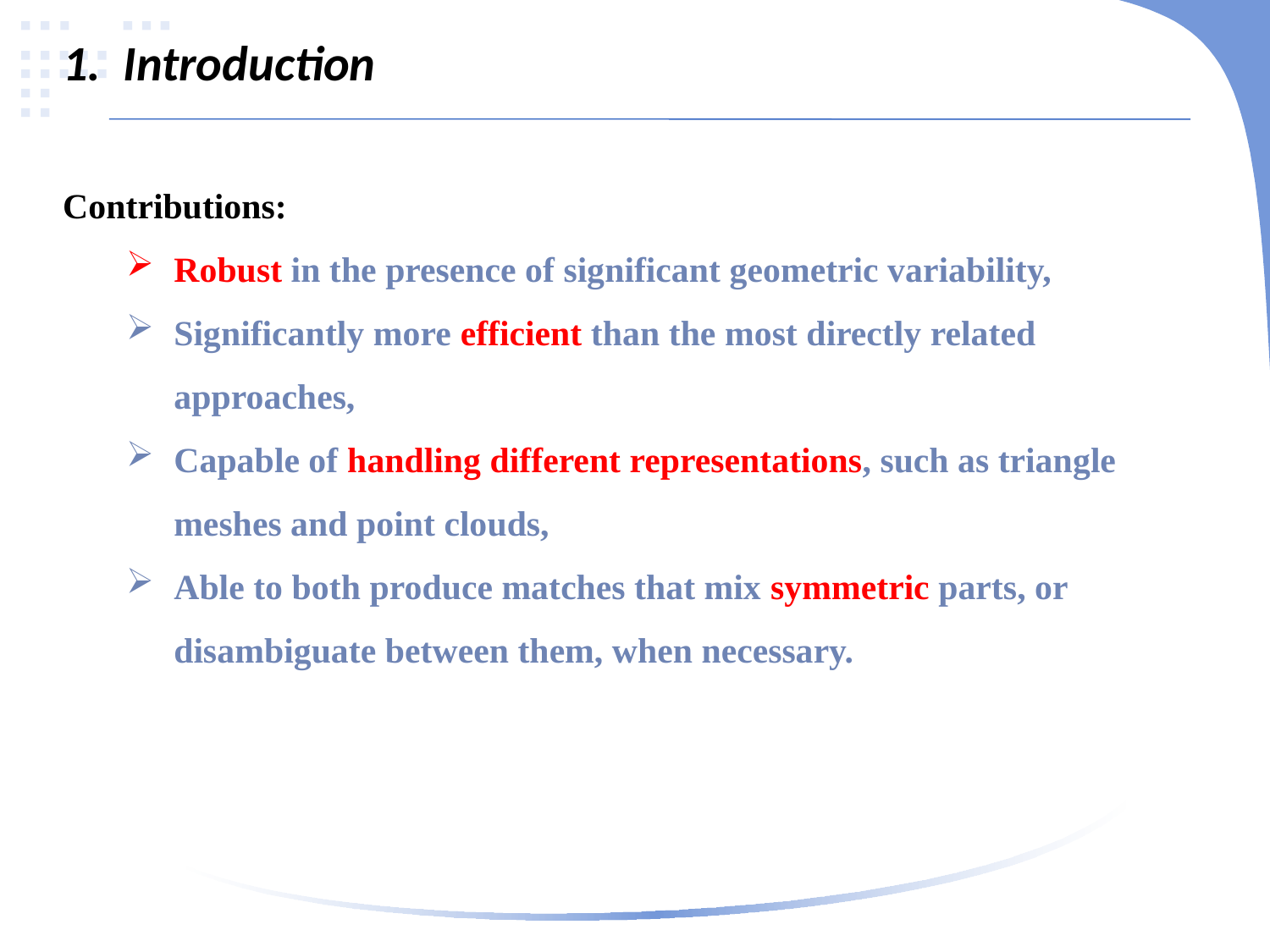

1.  Introduction
Contributions:
Robust in the presence of significant geometric variability,
Significantly more efficient than the most directly related approaches,
Capable of handling different representations, such as triangle meshes and point clouds,
Able to both produce matches that mix symmetric parts, or
disambiguate between them, when necessary.